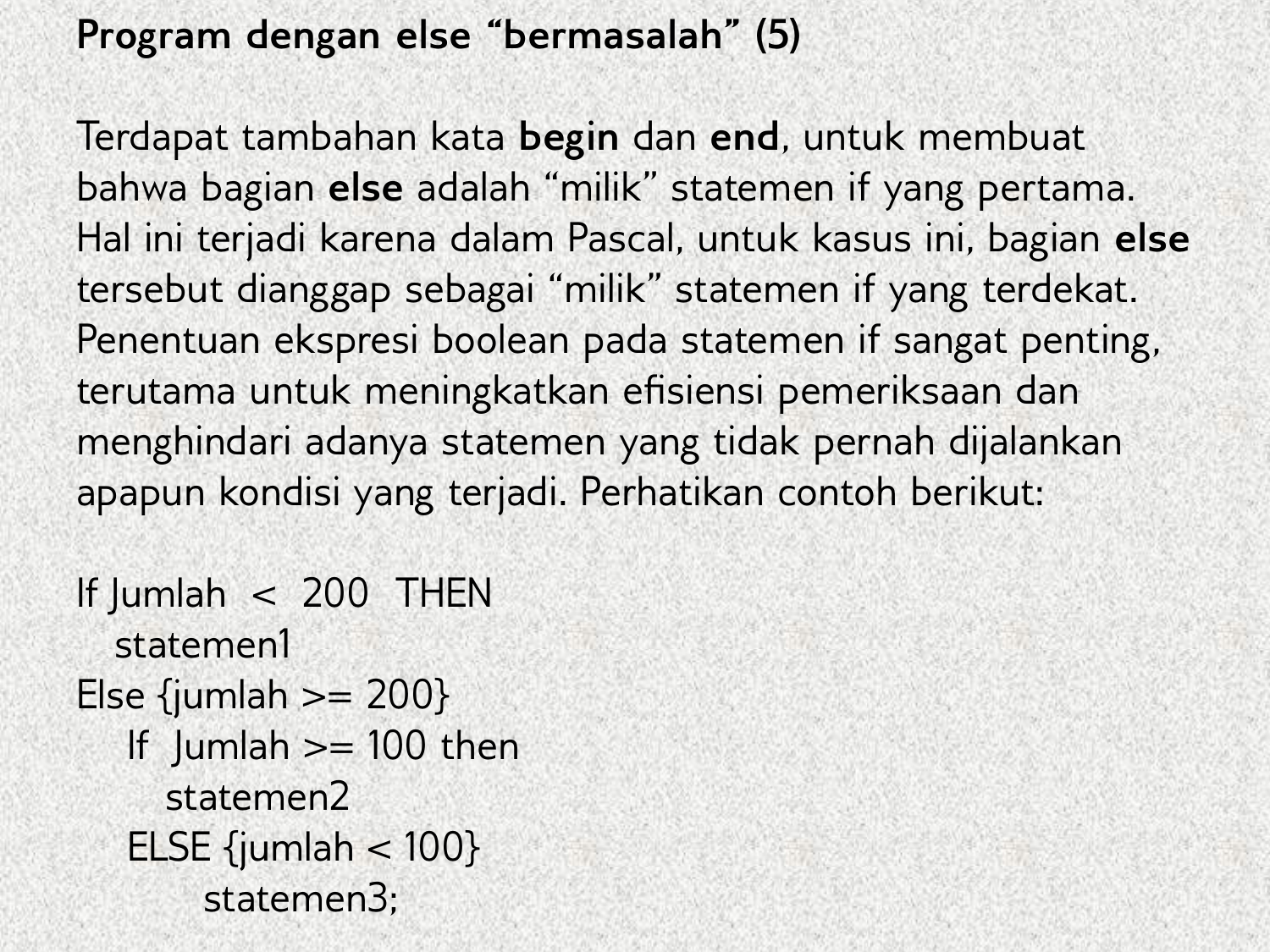

Program dengan else “bermasalah” (5)

Terdapat tambahan kata begin dan end, untuk membuat bahwa bagian else adalah “milik” statemen if yang pertama.
Hal ini terjadi karena dalam Pascal, untuk kasus ini, bagian else tersebut dianggap sebagai “milik” statemen if yang terdekat.
Penentuan ekspresi boolean pada statemen if sangat penting, terutama untuk meningkatkan efisiensi pemeriksaan dan menghindari adanya statemen yang tidak pernah dijalankan apapun kondisi yang terjadi. Perhatikan contoh berikut:

If Jumlah  <  200  THEN
   statemen1
Else {jumlah >= 200}
    If  Jumlah >= 100 then
       statemen2
    ELSE {jumlah < 100}
          statemen3;